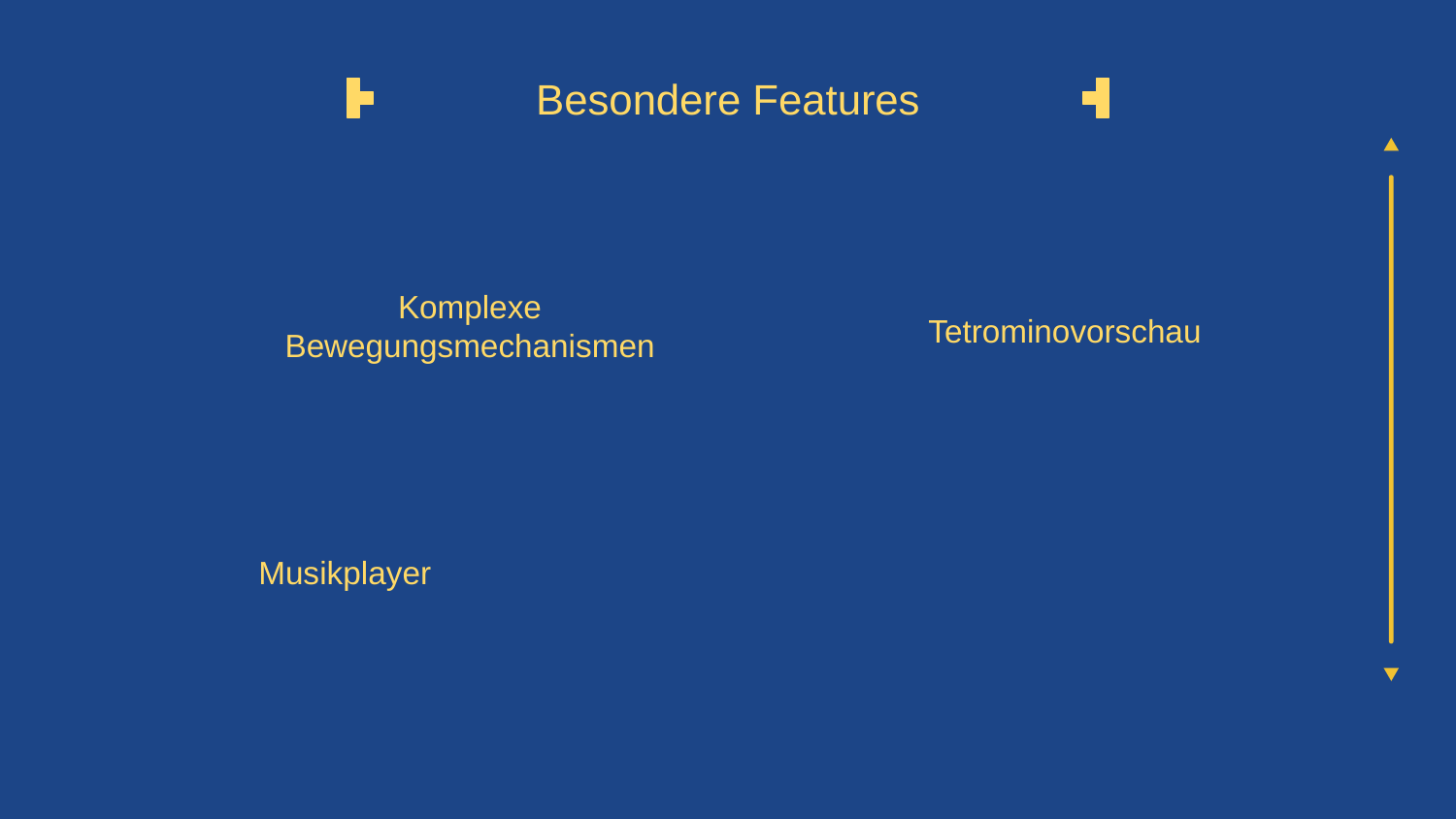

# Besondere Features

Tetrominovorschau
Komplexe Bewegungsmechanismen
Musikplayer